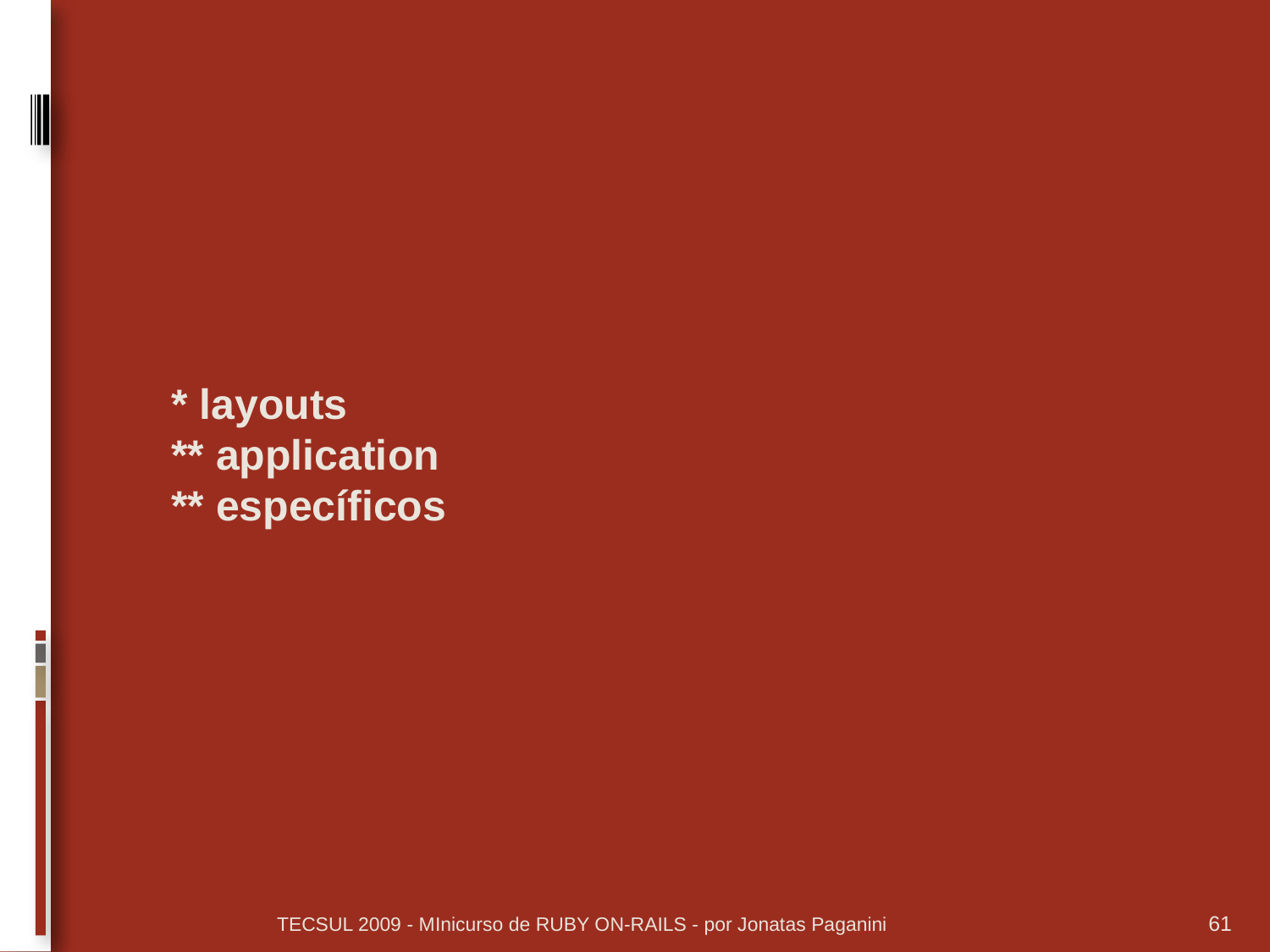

* layouts
** application
** específicos
TECSUL 2009 - MInicurso de RUBY ON-RAILS - por Jonatas Paganini
61